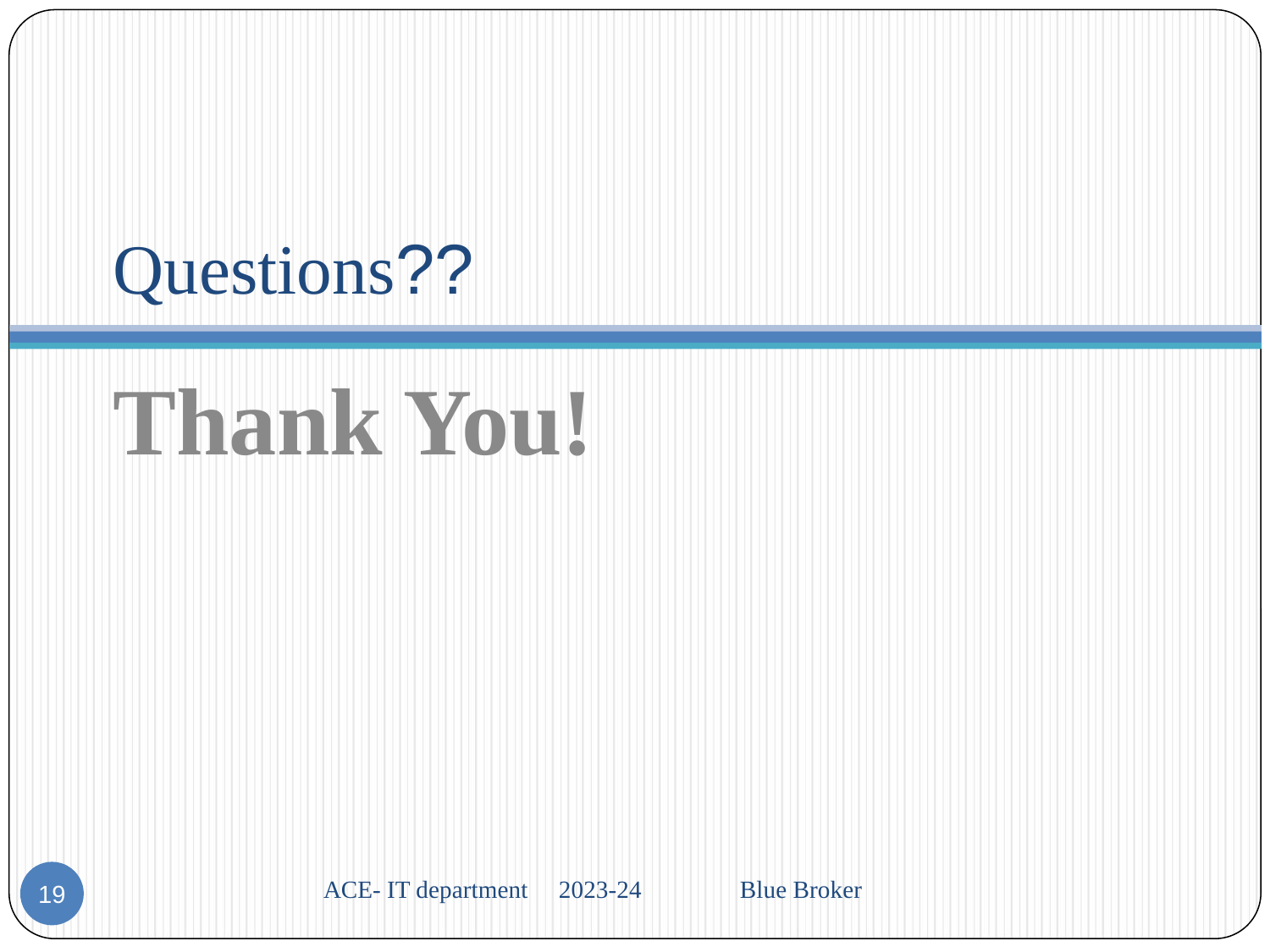

# Questions??
Thank You!
                                     ACE- IT department     2023-24                Blue Broker
19